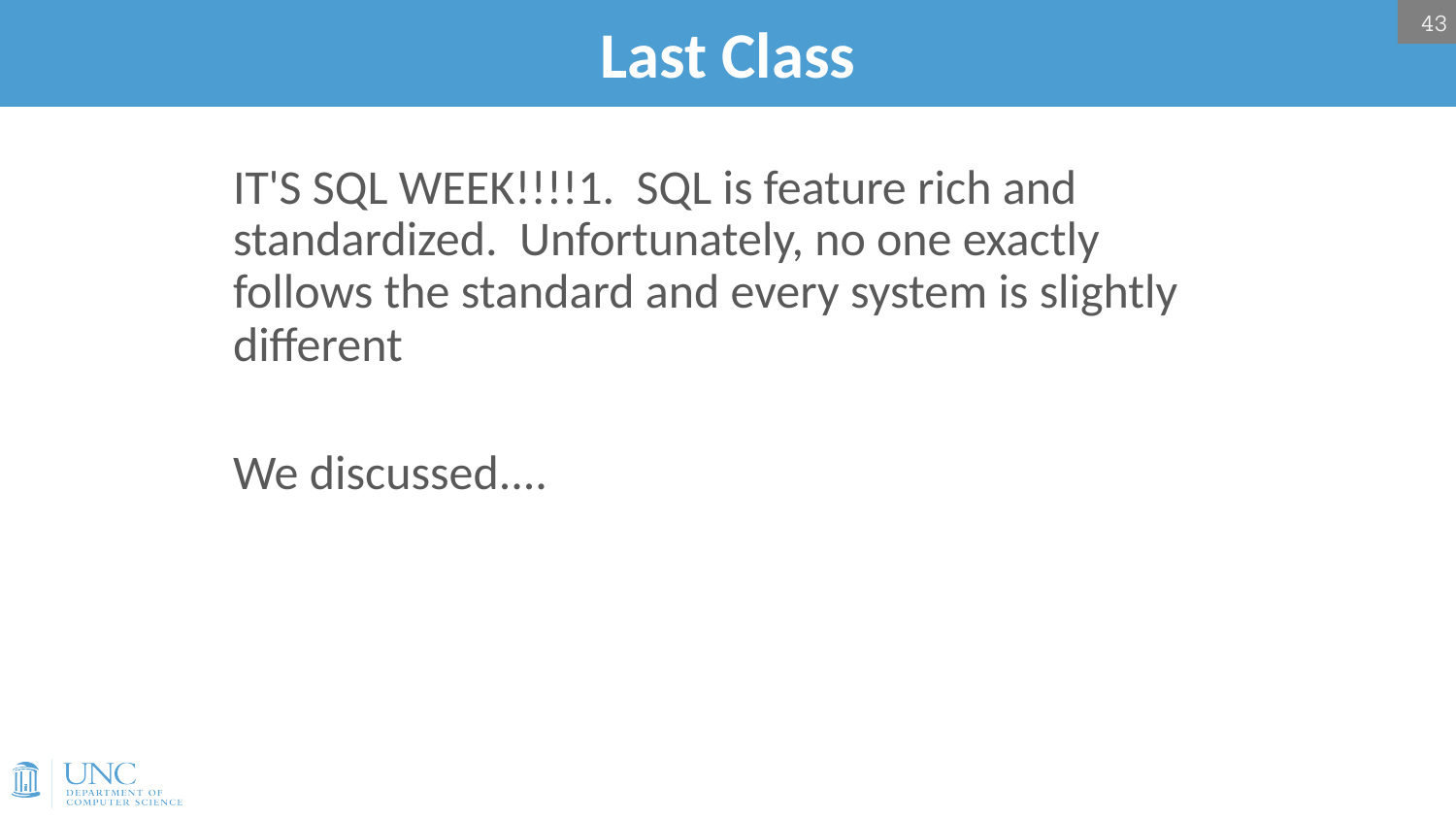

43
# Last Class
IT'S SQL WEEK!!!!1.  SQL is feature rich and standardized.  Unfortunately, no one exactly follows the standard and every system is slightly different

We discussed....